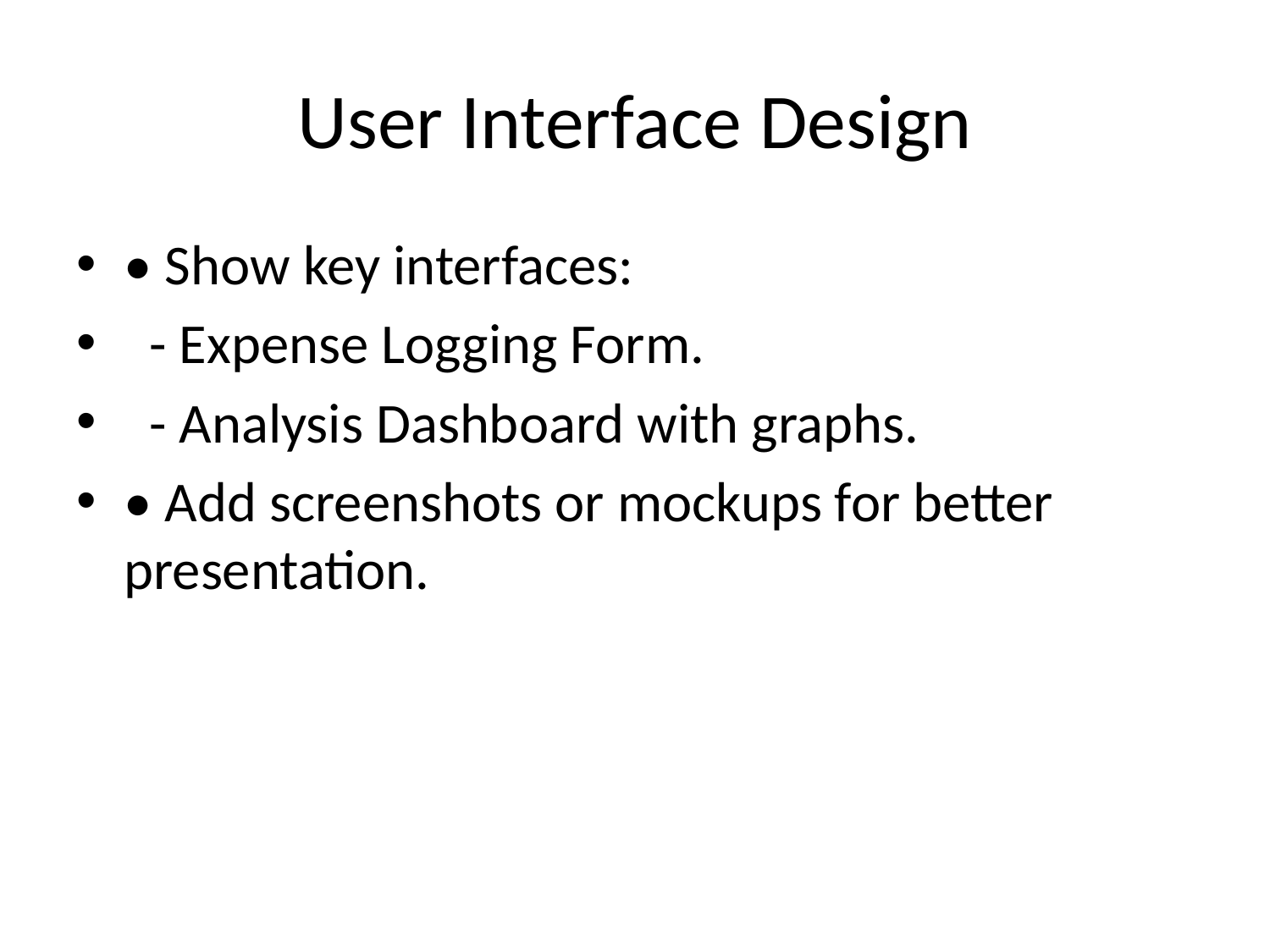

# User Interface Design
• Show key interfaces:
  - Expense Logging Form.
  - Analysis Dashboard with graphs.
• Add screenshots or mockups for better presentation.